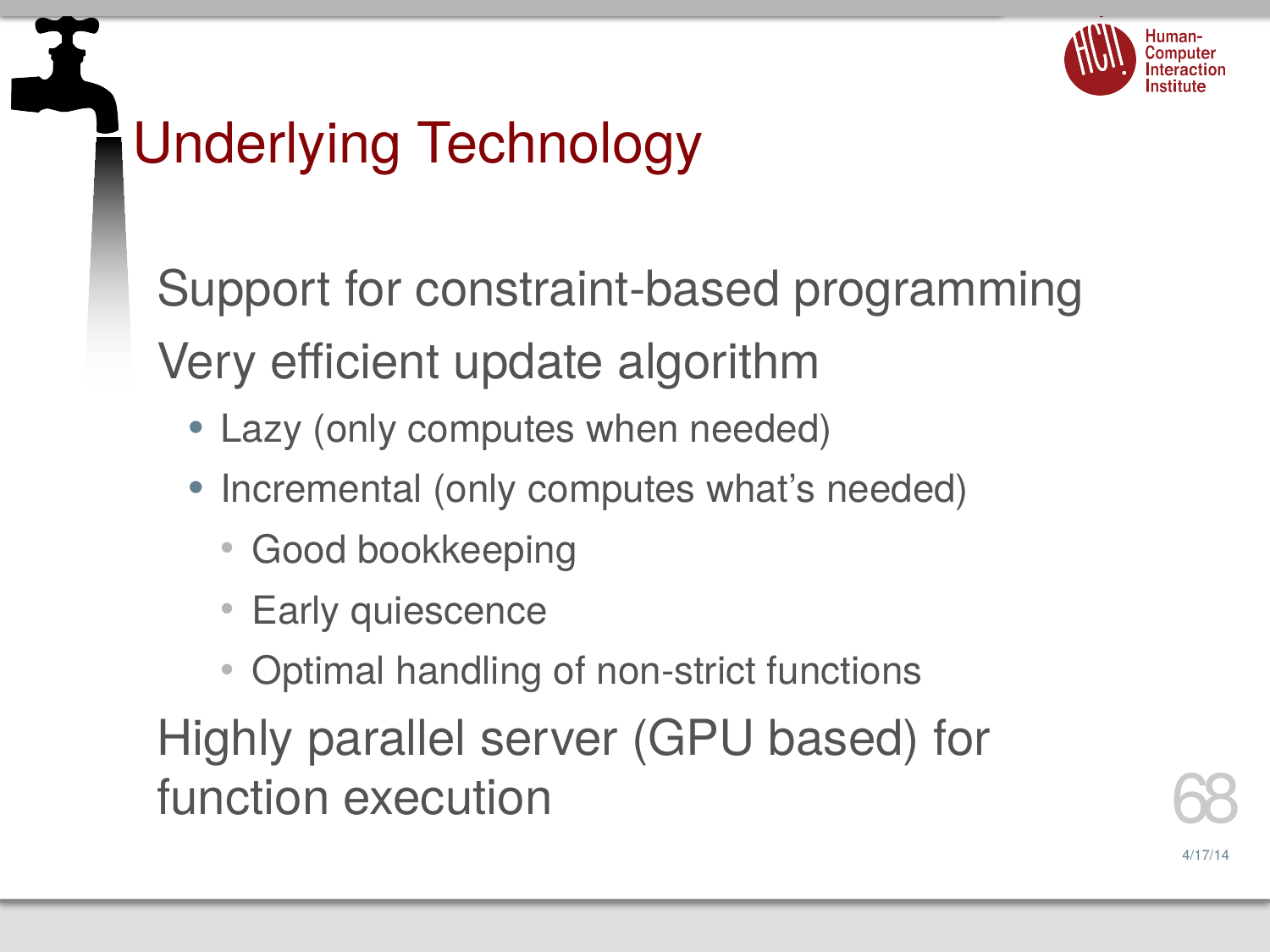

# Underlying Technology
Support for constraint-based programming
Very efficient update algorithm
Lazy (only computes when needed)
Incremental (only computes what’s needed)
Good bookkeeping
Early quiescence
Optimal handling of non-strict functions
Highly parallel server (GPU based) for function execution
68
4/17/14